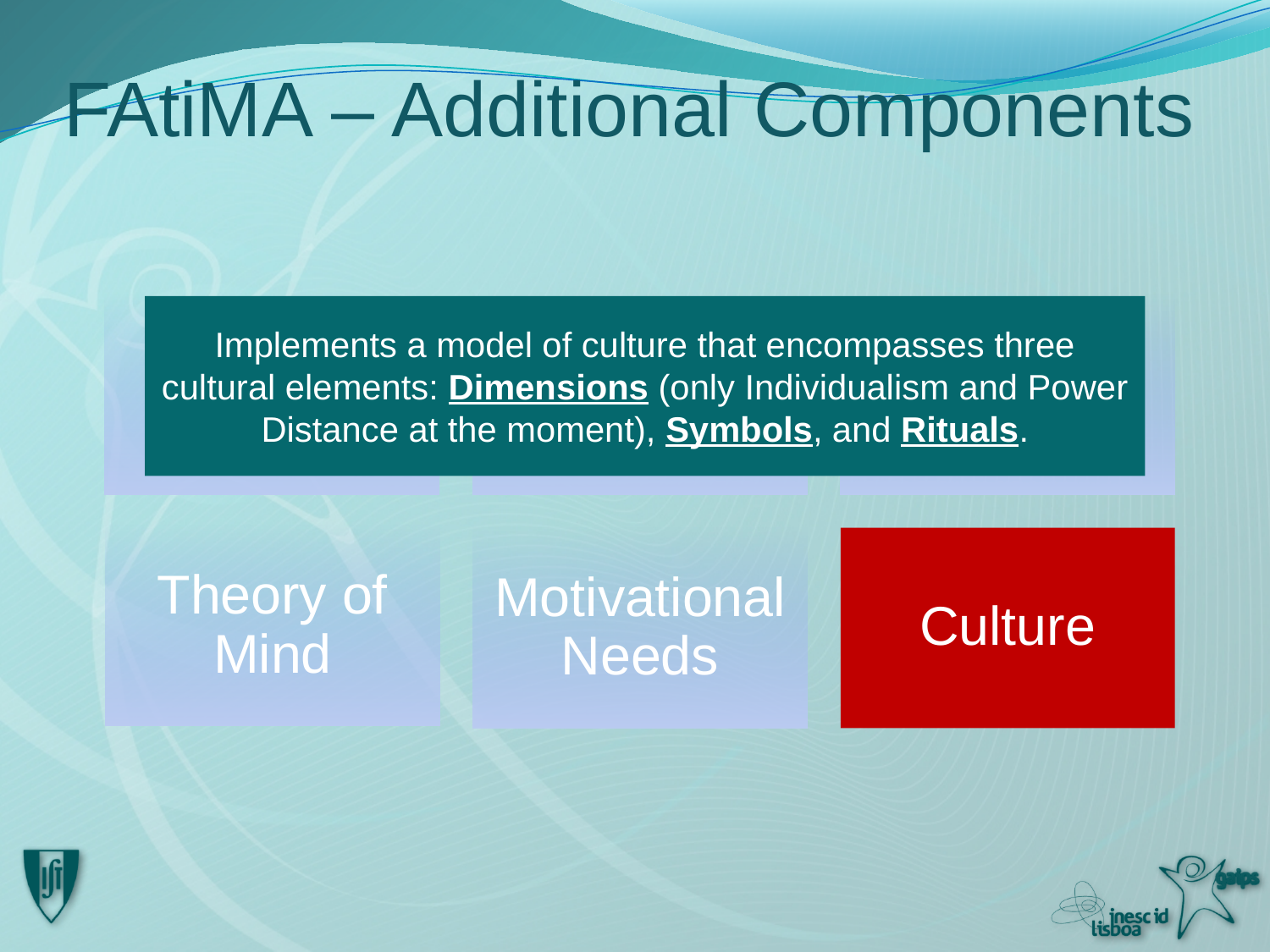

# FAtiMA – Additional Components
Advanced Memory
Empathy
Social Relations
Theory of Mind
Motivational Needs
Culture
Implements a model of culture that encompasses three cultural elements: Dimensions (only Individualism and Power Distance at the moment), Symbols, and Rituals.